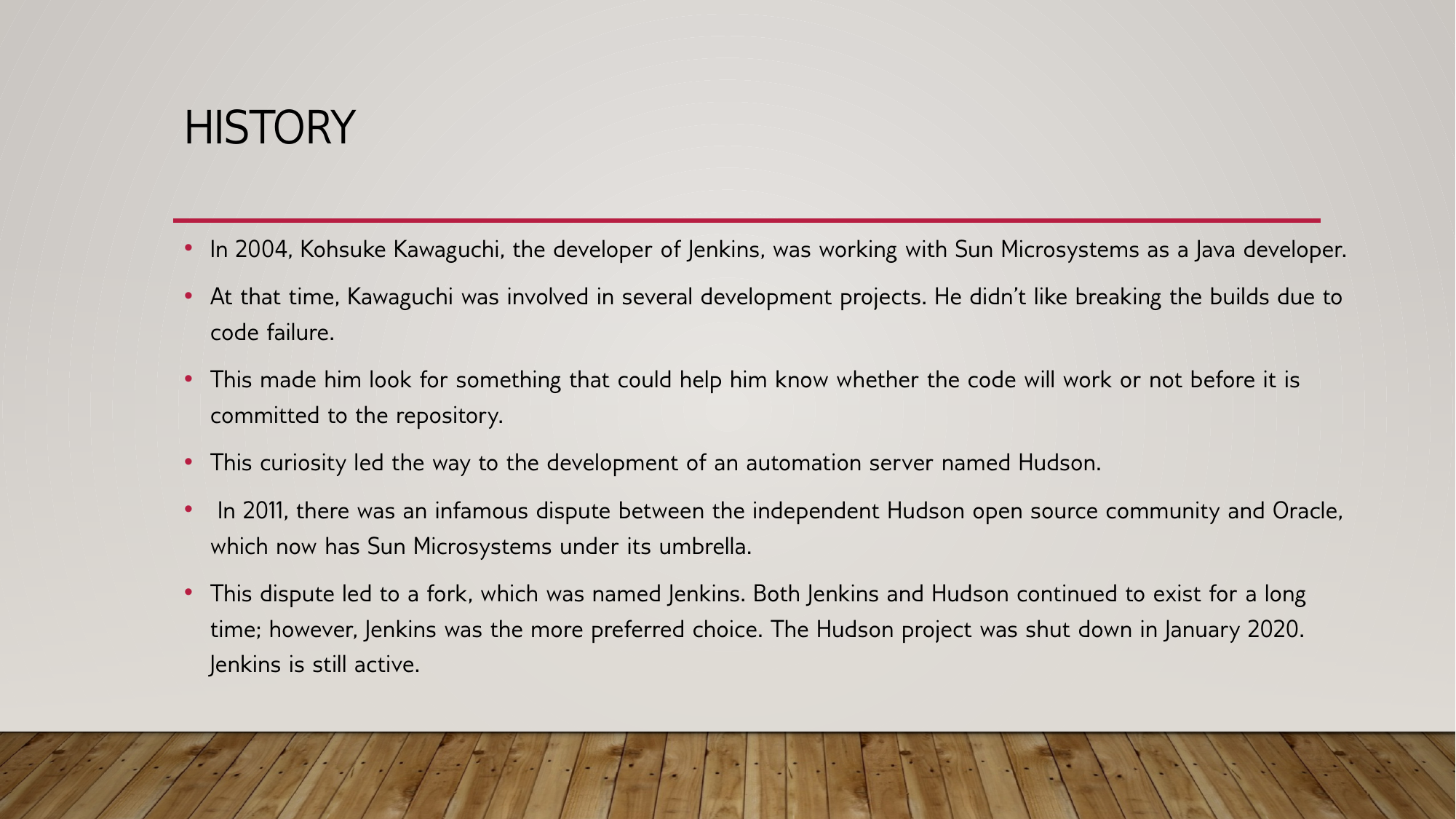

# history
In 2004, Kohsuke Kawaguchi, the developer of Jenkins, was working with Sun Microsystems as a Java developer.
At that time, Kawaguchi was involved in several development projects. He didn’t like breaking the builds due to code failure.
This made him look for something that could help him know whether the code will work or not before it is committed to the repository.
This curiosity led the way to the development of an automation server named Hudson.
 In 2011, there was an infamous dispute between the independent Hudson open source community and Oracle, which now has Sun Microsystems under its umbrella.
This dispute led to a fork, which was named Jenkins. Both Jenkins and Hudson continued to exist for a long time; however, Jenkins was the more preferred choice. The Hudson project was shut down in January 2020. Jenkins is still active.